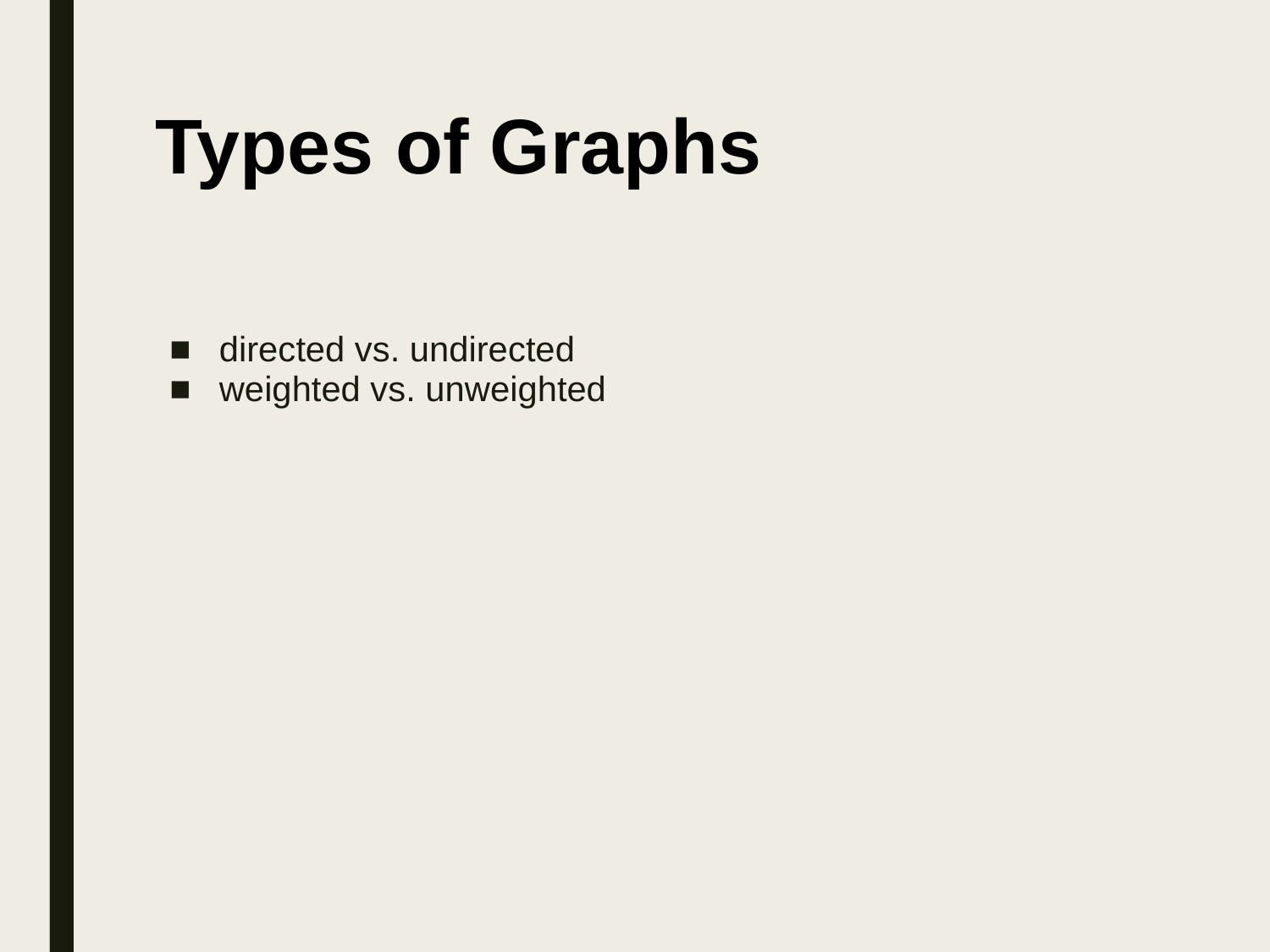

# Types of Graphs
directed vs. undirected
weighted vs. unweighted